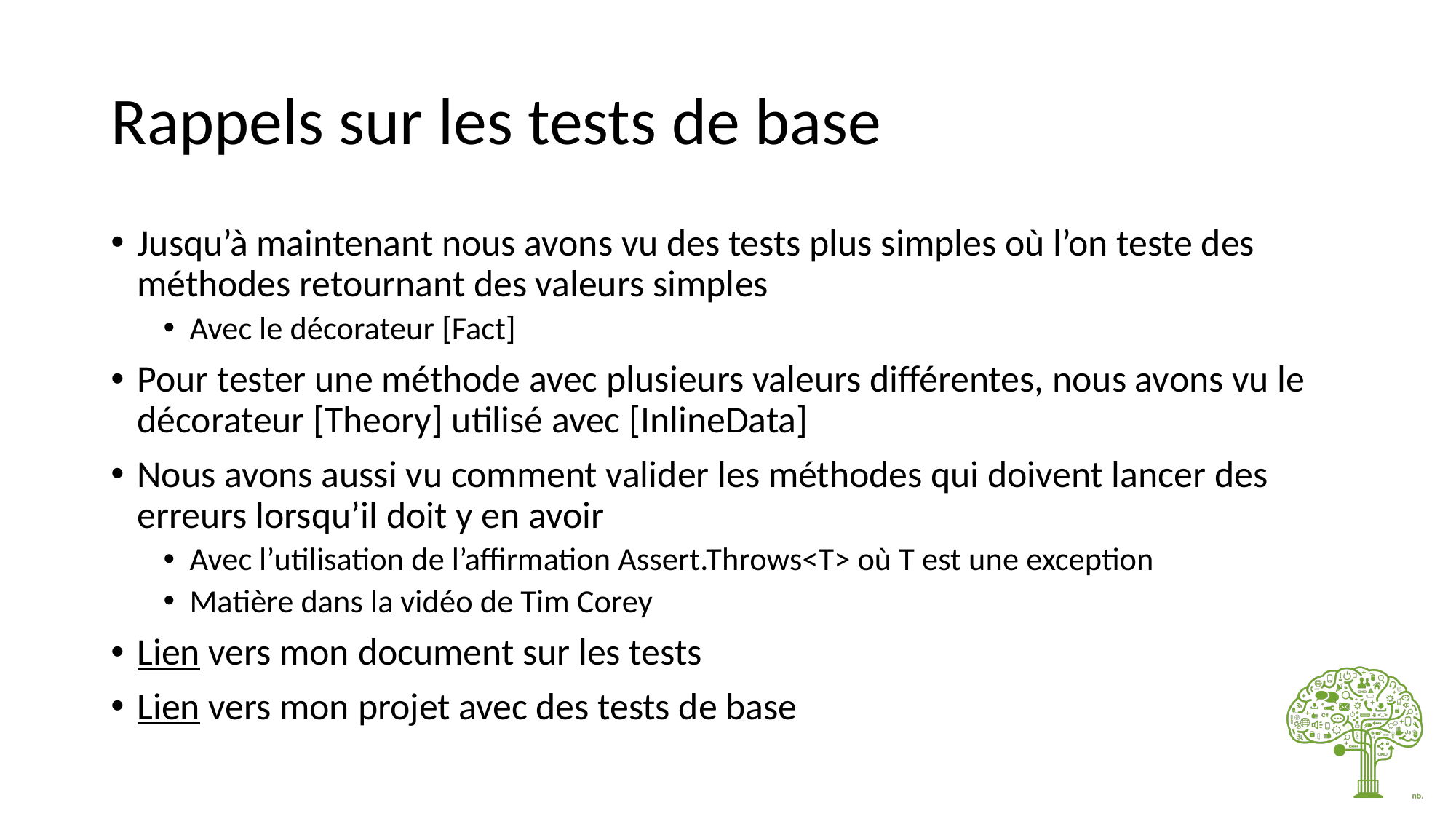

# Rappels sur les tests de base
Jusqu’à maintenant nous avons vu des tests plus simples où l’on teste des méthodes retournant des valeurs simples
Avec le décorateur [Fact]
Pour tester une méthode avec plusieurs valeurs différentes, nous avons vu le décorateur [Theory] utilisé avec [InlineData]
Nous avons aussi vu comment valider les méthodes qui doivent lancer des erreurs lorsqu’il doit y en avoir
Avec l’utilisation de l’affirmation Assert.Throws<T> où T est une exception
Matière dans la vidéo de Tim Corey
Lien vers mon document sur les tests
Lien vers mon projet avec des tests de base